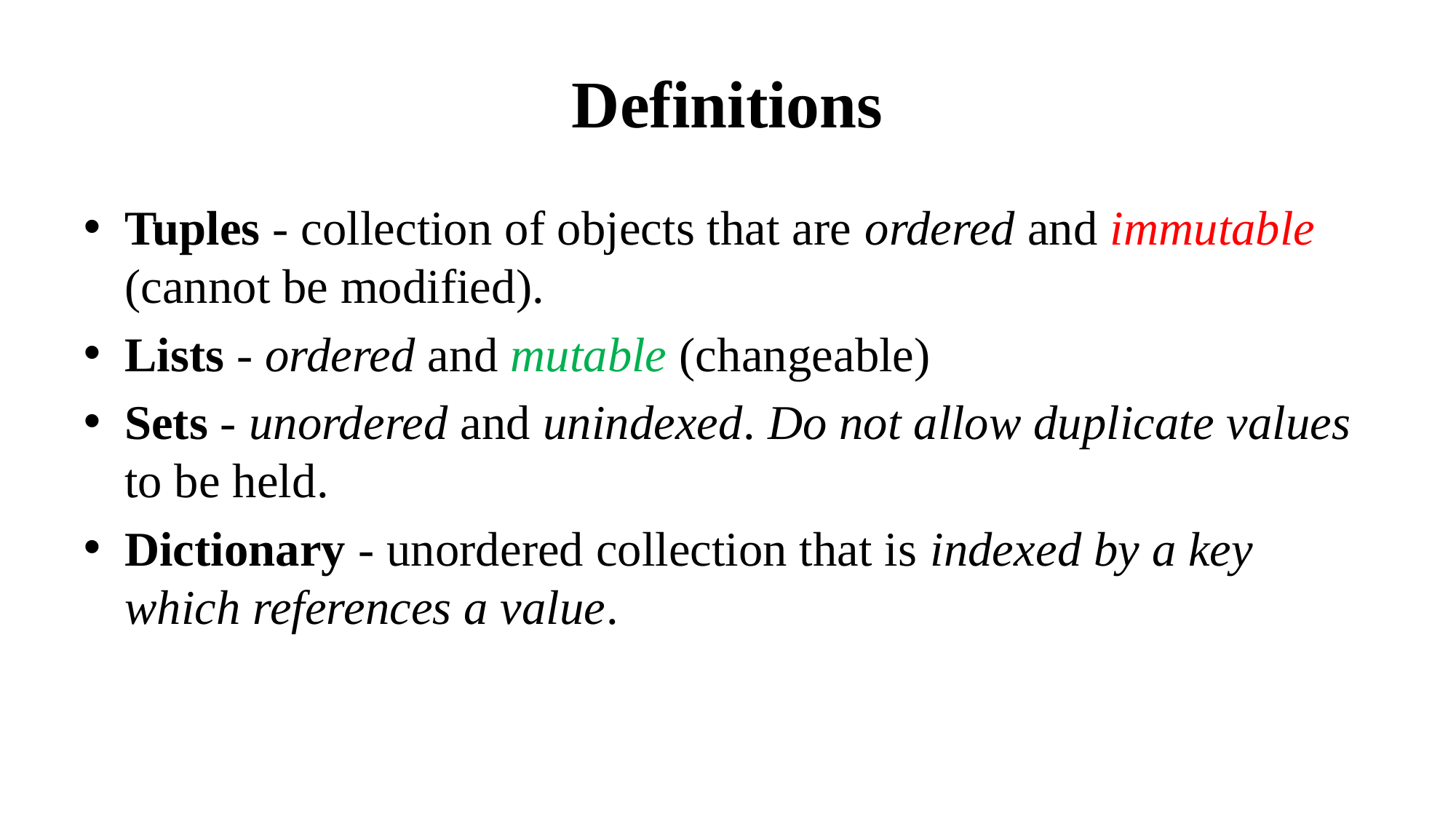

# Definitions
Tuples - collection of objects that are ordered and immutable (cannot be modified).
Lists - ordered and mutable (changeable)
Sets - unordered and unindexed. Do not allow duplicate values to be held.
Dictionary - unordered collection that is indexed by a key which references a value.